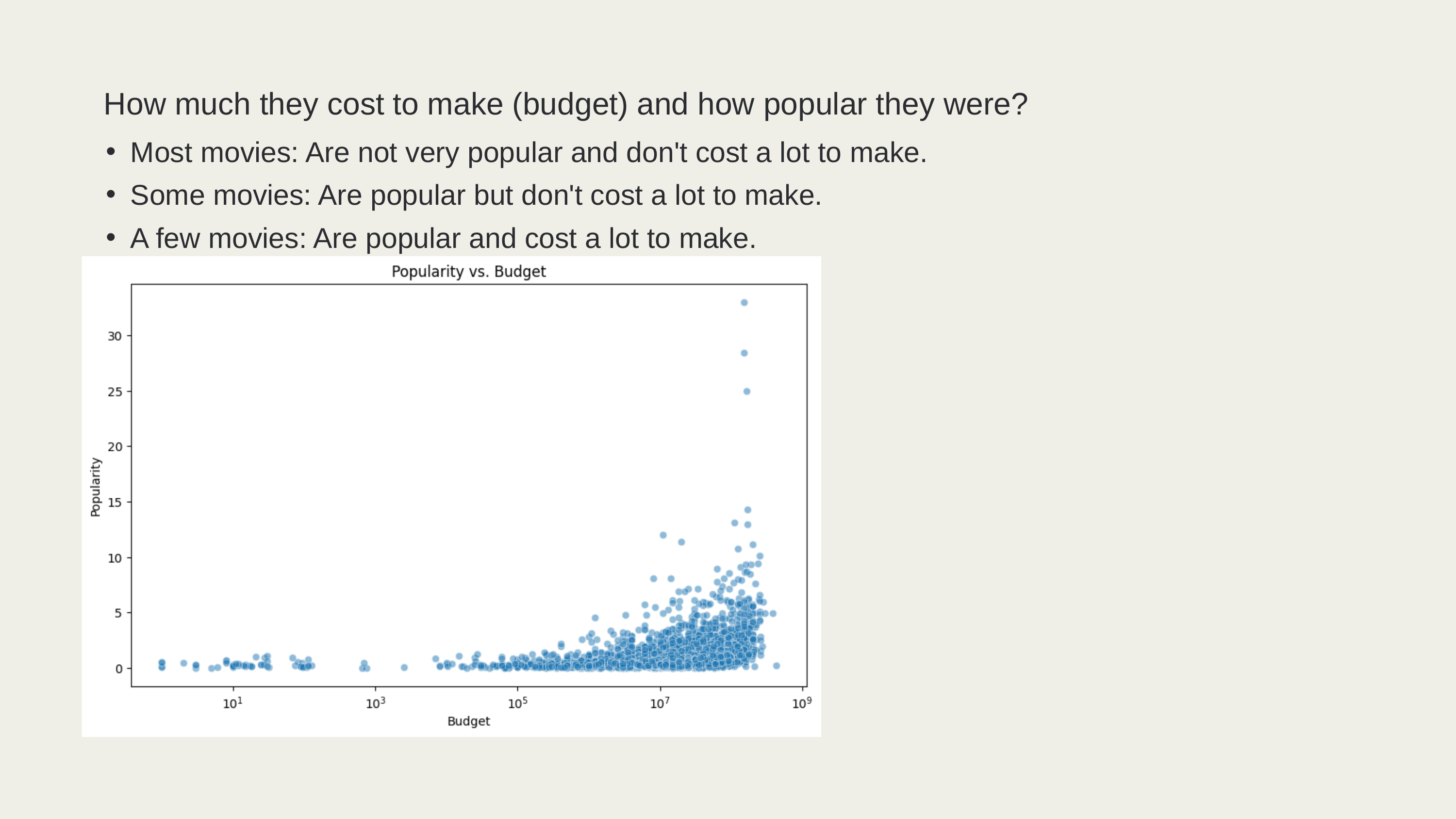

How much they cost to make (budget) and how popular they were?
Most movies: Are not very popular and don't cost a lot to make.
Some movies: Are popular but don't cost a lot to make.
A few movies: Are popular and cost a lot to make.